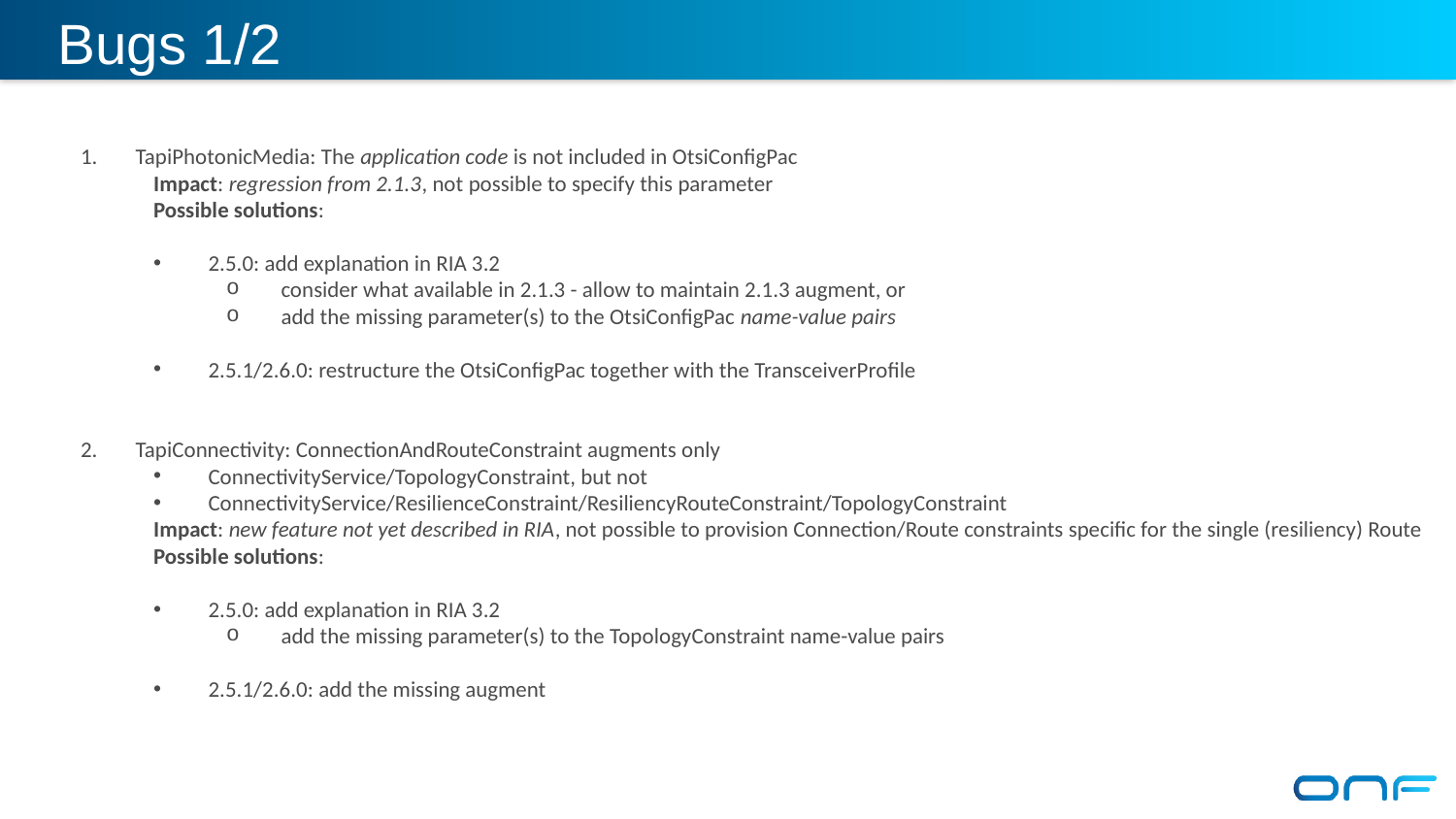

Bugs 1/2
TapiPhotonicMedia: The application code is not included in OtsiConfigPac
Impact: regression from 2.1.3, not possible to specify this parameter
Possible solutions:

2.5.0: add explanation in RIA 3.2
consider what available in 2.1.3 - allow to maintain 2.1.3 augment, or
add the missing parameter(s) to the OtsiConfigPac name-value pairs

2.5.1/2.6.0: restructure the OtsiConfigPac together with the TransceiverProfile

TapiConnectivity: ConnectionAndRouteConstraint augments only
ConnectivityService/TopologyConstraint, but not
ConnectivityService/ResilienceConstraint/ResiliencyRouteConstraint/TopologyConstraint
Impact: new feature not yet described in RIA, not possible to provision Connection/Route constraints specific for the single (resiliency) Route
Possible solutions:

2.5.0: add explanation in RIA 3.2
add the missing parameter(s) to the TopologyConstraint name-value pairs

2.5.1/2.6.0: add the missing augment